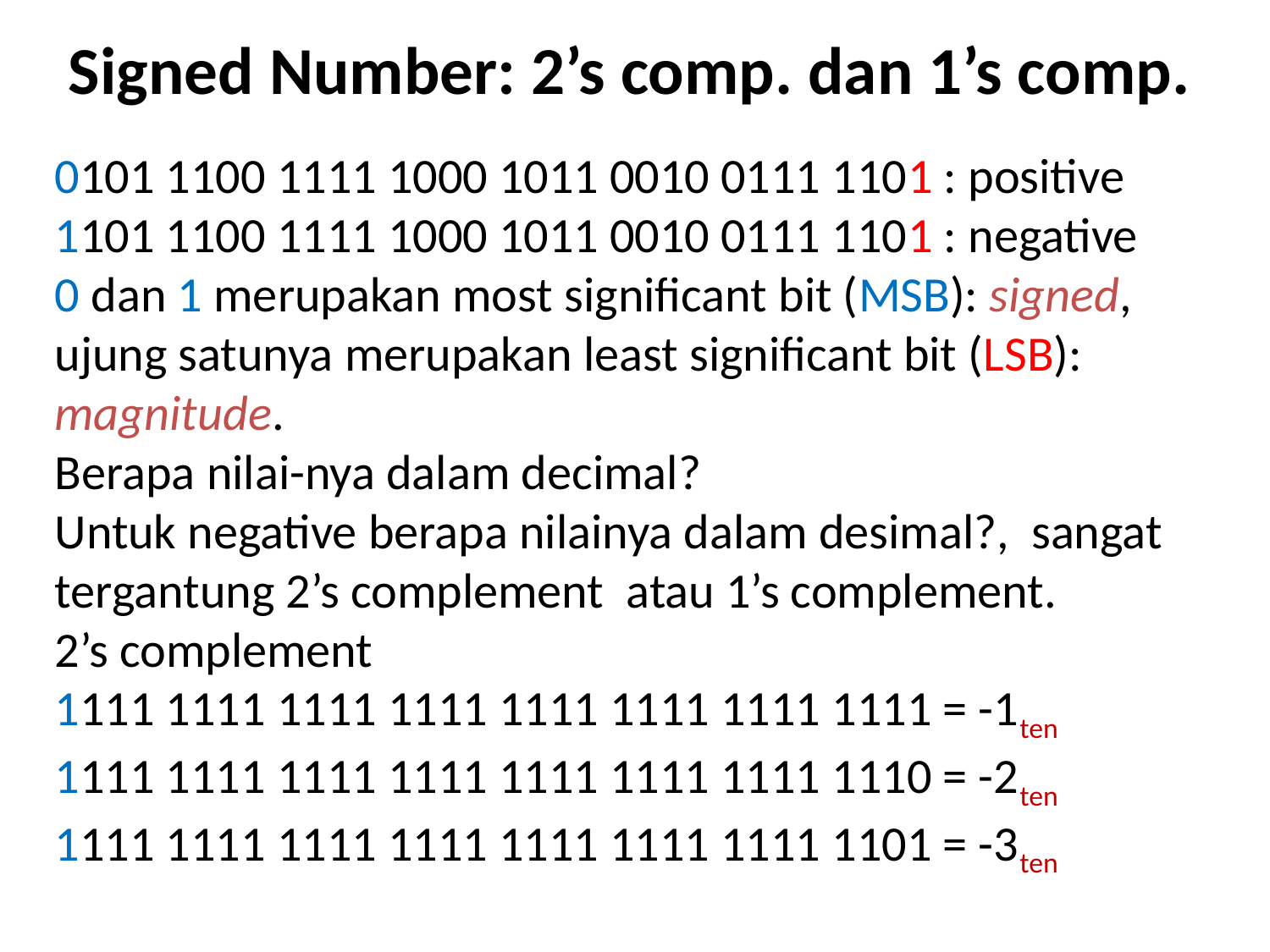

Signed Number: 2’s comp. dan 1’s comp.
0101 1100 1111 1000 1011 0010 0111 1101 : positive
1101 1100 1111 1000 1011 0010 0111 1101 : negative
0 dan 1 merupakan most significant bit (MSB): signed, ujung satunya merupakan least significant bit (LSB): magnitude.
Berapa nilai-nya dalam decimal?
Untuk negative berapa nilainya dalam desimal?,  sangat tergantung 2’s complement  atau 1’s complement.
2’s complement
1111 1111 1111 1111 1111 1111 1111 1111 = -1ten
1111 1111 1111 1111 1111 1111 1111 1110 = -2ten
1111 1111 1111 1111 1111 1111 1111 1101 = -3ten